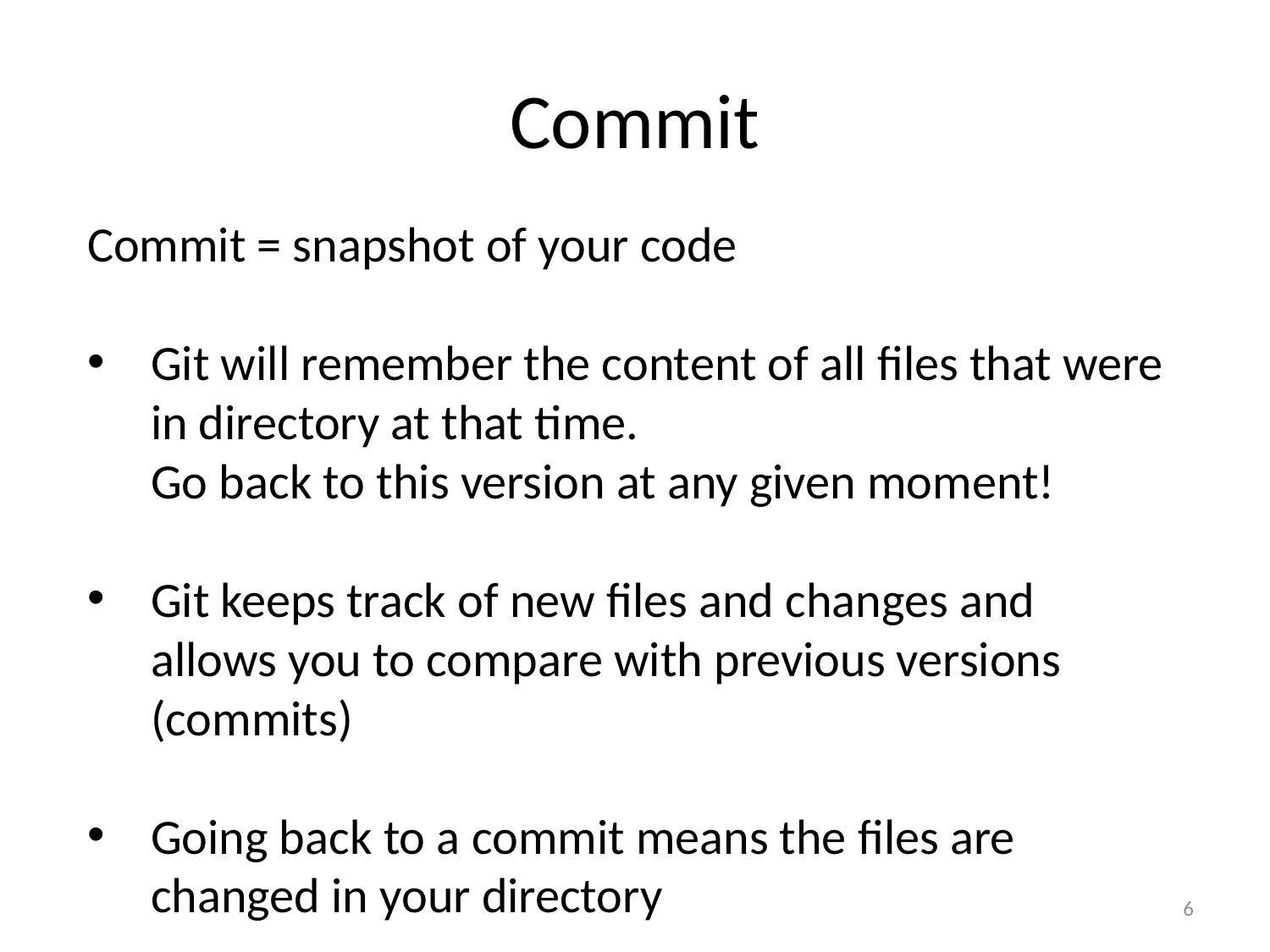

# Commit
Commit = snapshot of your code

Git will remember the content of all files that were in directory at that time.
Go back to this version at any given moment!

Git keeps track of new files and changes and allows you to compare with previous versions (commits)

Going back to a commit means the files are changed in your directory

6